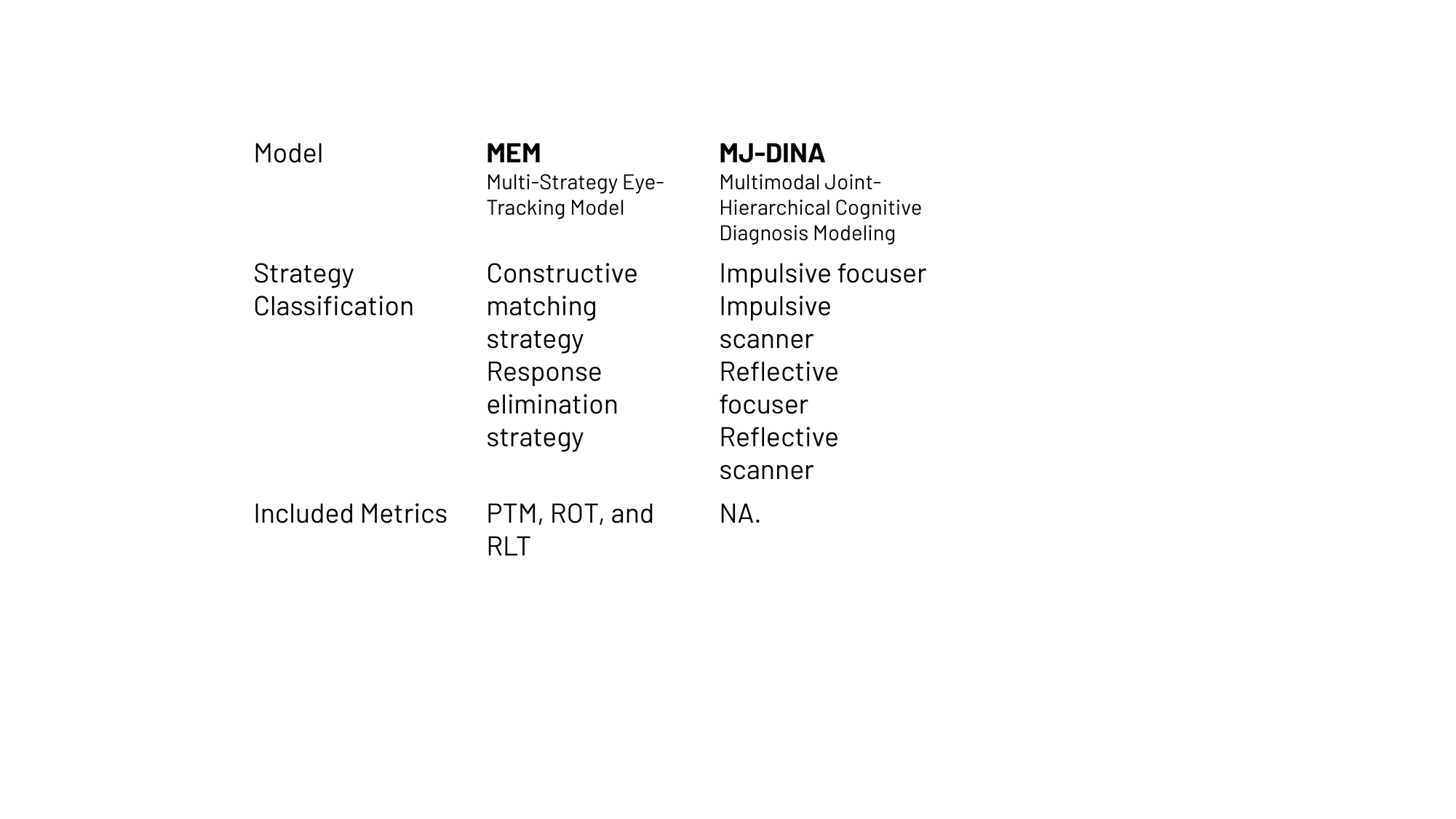

|  |  |  |
| --- | --- | --- |
| Model | MEM Multi-Strategy Eye-Tracking Model | MJ-DINA Multimodal Joint-Hierarchical Cognitive Diagnosis Modeling |
| Strategy Classification | Constructive matching strategy Response elimination strategy | Impulsive focuser Impulsive scanner Reflective focuser Reflective scanner |
| Included Metrics | PTM, ROT, and RLT | NA. |
|  |  |  |
|  |  |  |